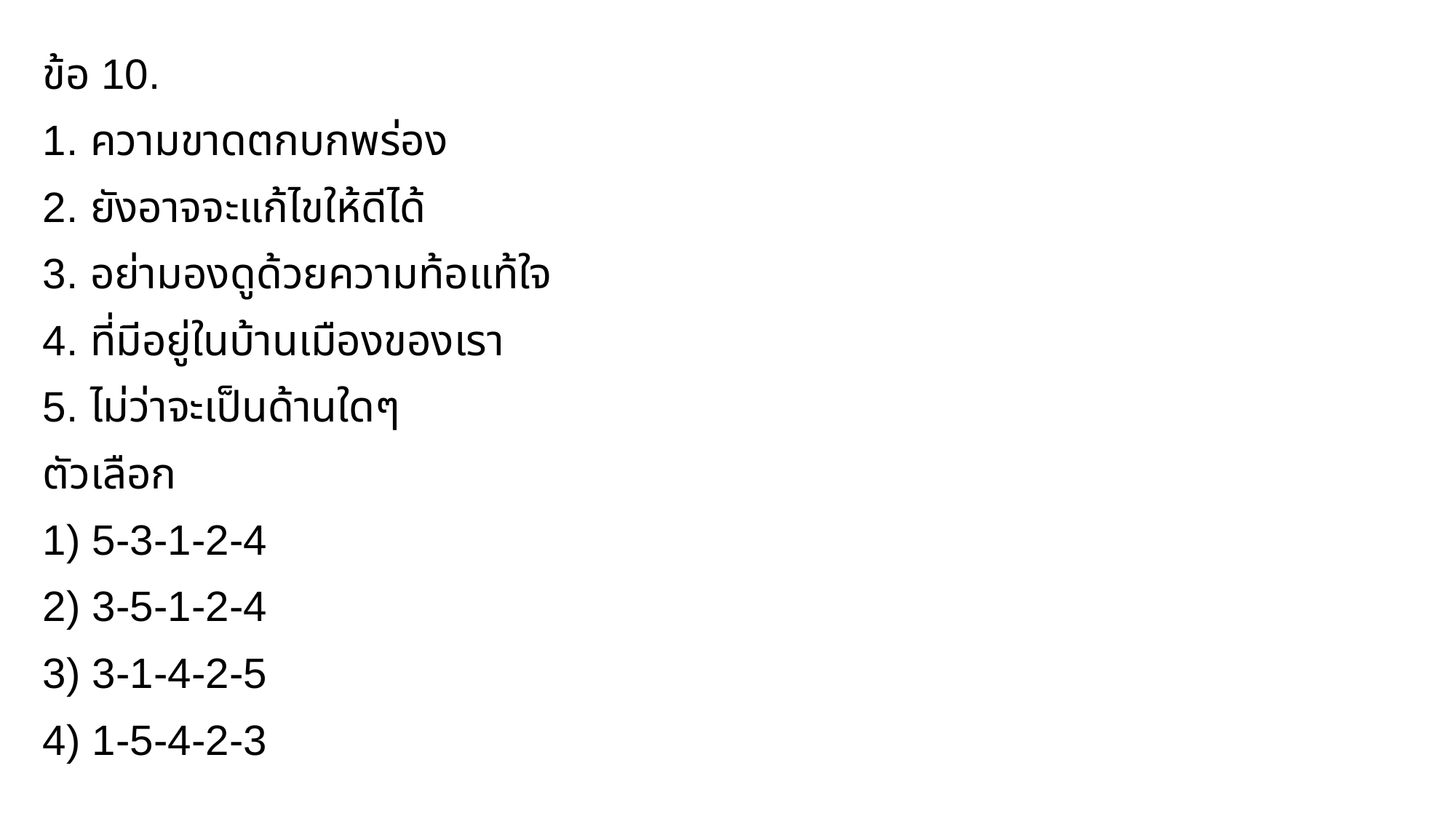

ข้อ 10.
1. ความขาดตกบกพร่อง
2. ยังอาจจะแก้ไขให้ดีได้
3. อย่ามองดูด้วยความท้อแท้ใจ
4. ที่มีอยู่ในบ้านเมืองของเรา
5. ไม่ว่าจะเป็นด้านใดๆ
ตัวเลือก
1) 5-3-1-2-4
2) 3-5-1-2-4
3) 3-1-4-2-5
4) 1-5-4-2-3